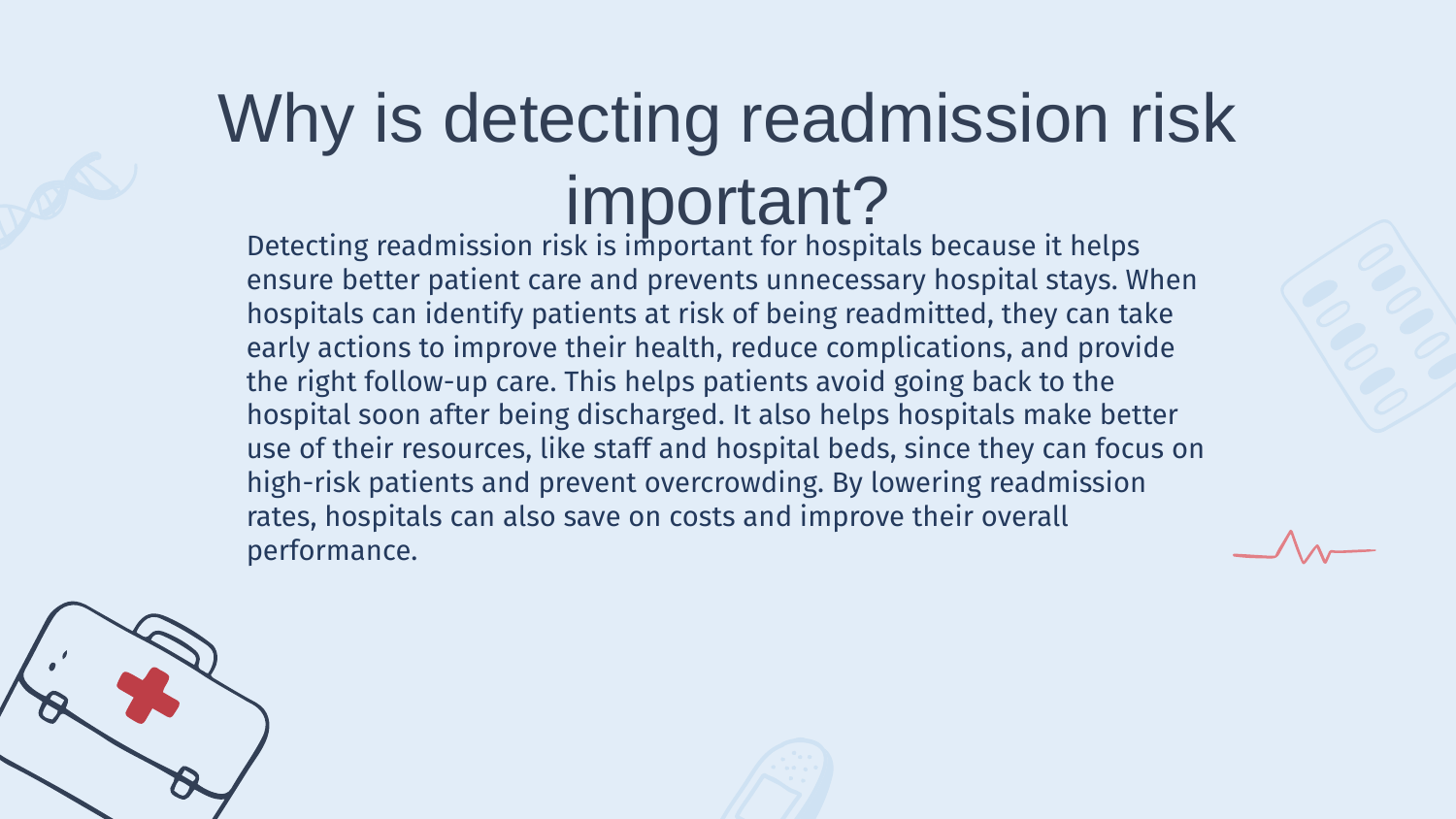

# Why is detecting readmission risk important?
Detecting readmission risk is important for hospitals because it helps ensure better patient care and prevents unnecessary hospital stays. When hospitals can identify patients at risk of being readmitted, they can take early actions to improve their health, reduce complications, and provide the right follow-up care. This helps patients avoid going back to the hospital soon after being discharged. It also helps hospitals make better use of their resources, like staff and hospital beds, since they can focus on high-risk patients and prevent overcrowding. By lowering readmission rates, hospitals can also save on costs and improve their overall performance.